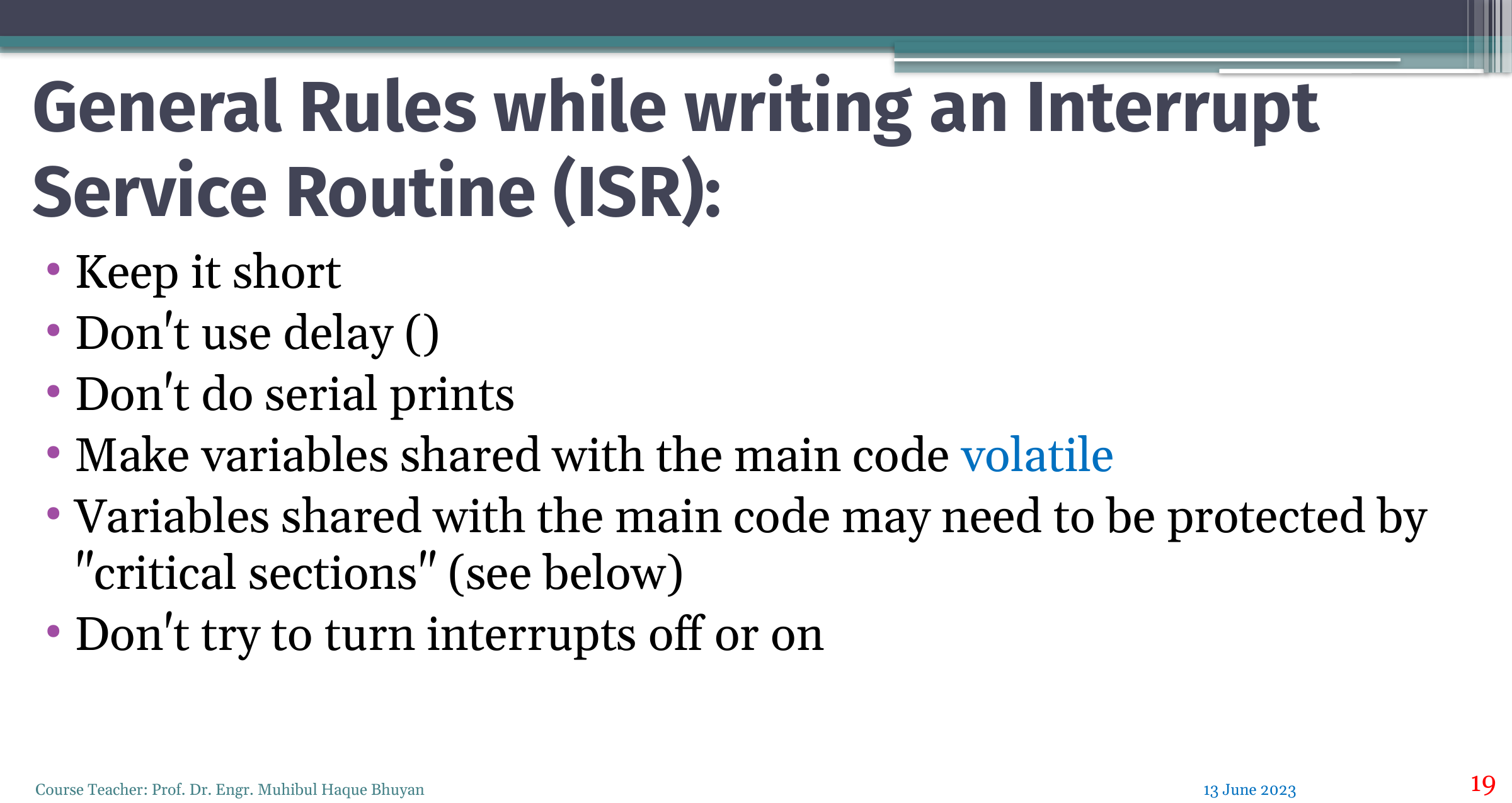

# General Rules while writing an Interrupt Service Routine (ISR):
Keep it short
Don't use delay ()
Don't do serial prints
Make variables shared with the main code volatile
Variables shared with the main code may need to be protected by "critical sections" (see below)
Don't try to turn interrupts off or on
19
Course Teacher: Prof. Dr. Engr. Muhibul Haque Bhuyan
13 June 2023